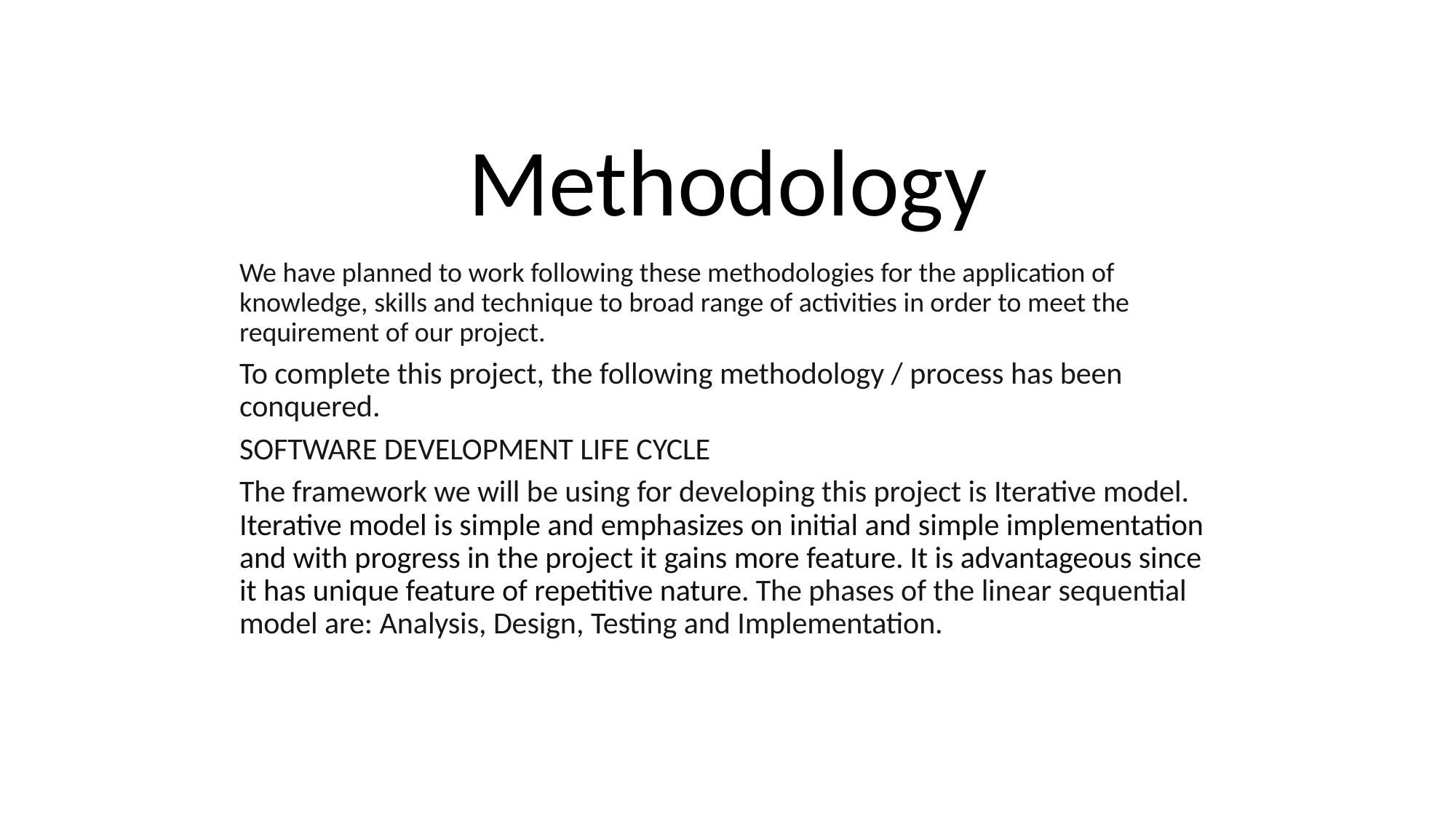

# Methodology
We have planned to work following these methodologies for the application of knowledge, skills and technique to broad range of activities in order to meet the requirement of our project.
To complete this project, the following methodology / process has been conquered.
SOFTWARE DEVELOPMENT LIFE CYCLE
The framework we will be using for developing this project is Iterative model. Iterative model is simple and emphasizes on initial and simple implementation and with progress in the project it gains more feature. It is advantageous since it has unique feature of repetitive nature. The phases of the linear sequential model are: Analysis, Design, Testing and Implementation.